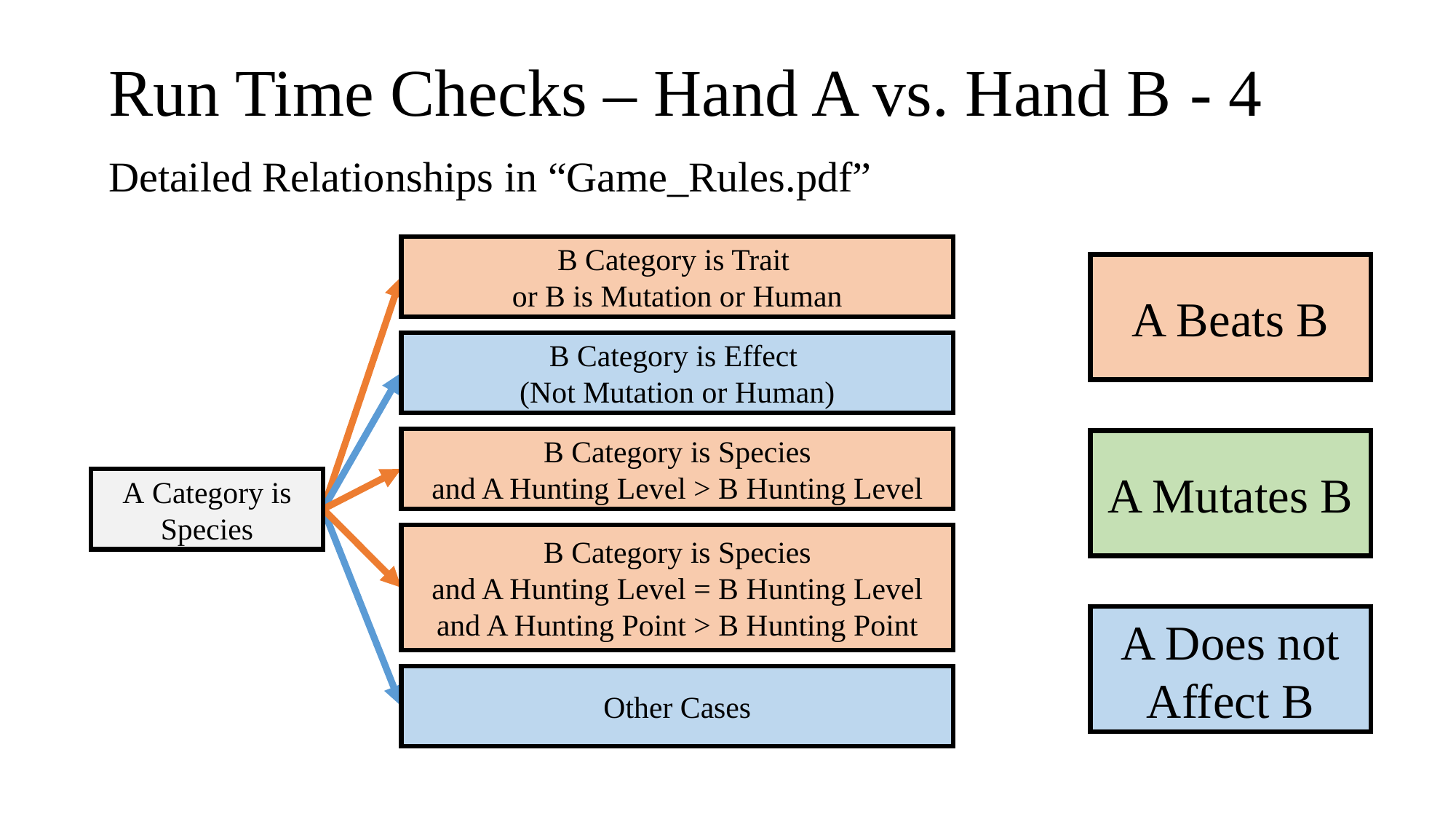

# Run Time Checks – Hand A vs. Hand B - 4
Detailed Relationships in “Game_Rules.pdf”
B Category is Trait
or B is Mutation or Human
A Beats B
B Category is Effect
(Not Mutation or Human)
B Category is Species
and A Hunting Level > B Hunting Level
A Mutates B
A Category is Species
B Category is Species
and A Hunting Level = B Hunting Level
and A Hunting Point > B Hunting Point
A Does not Affect B
Other Cases